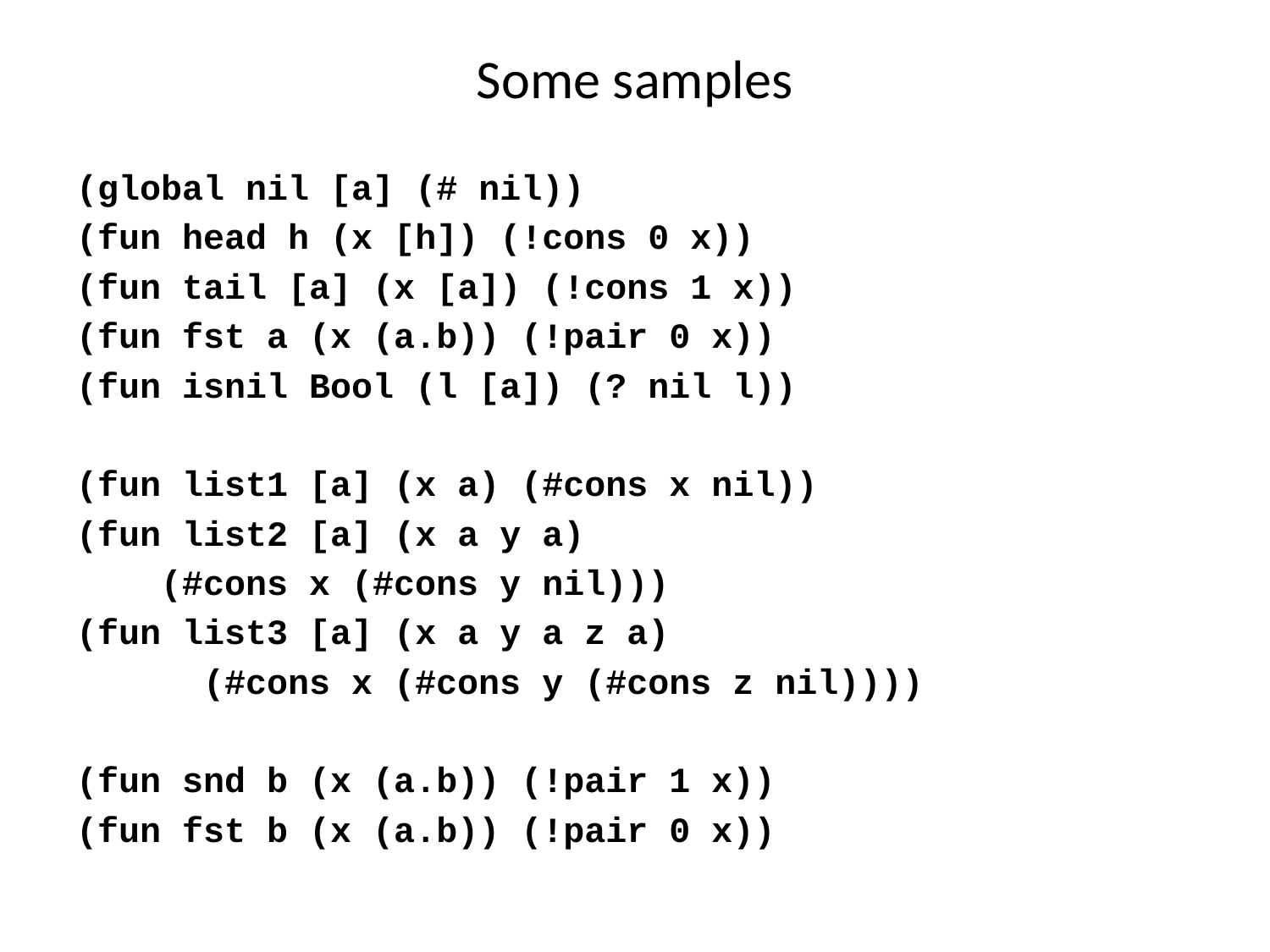

# Some samples
(global nil [a] (# nil))
(fun head h (x [h]) (!cons 0 x))
(fun tail [a] (x [a]) (!cons 1 x))
(fun fst a (x (a.b)) (!pair 0 x))
(fun isnil Bool (l [a]) (? nil l))

(fun list1 [a] (x a) (#cons x nil))
(fun list2 [a] (x a y a)
    (#cons x (#cons y nil)))
(fun list3 [a] (x a y a z a)
      (#cons x (#cons y (#cons z nil))))

(fun snd b (x (a.b)) (!pair 1 x))
(fun fst b (x (a.b)) (!pair 0 x))